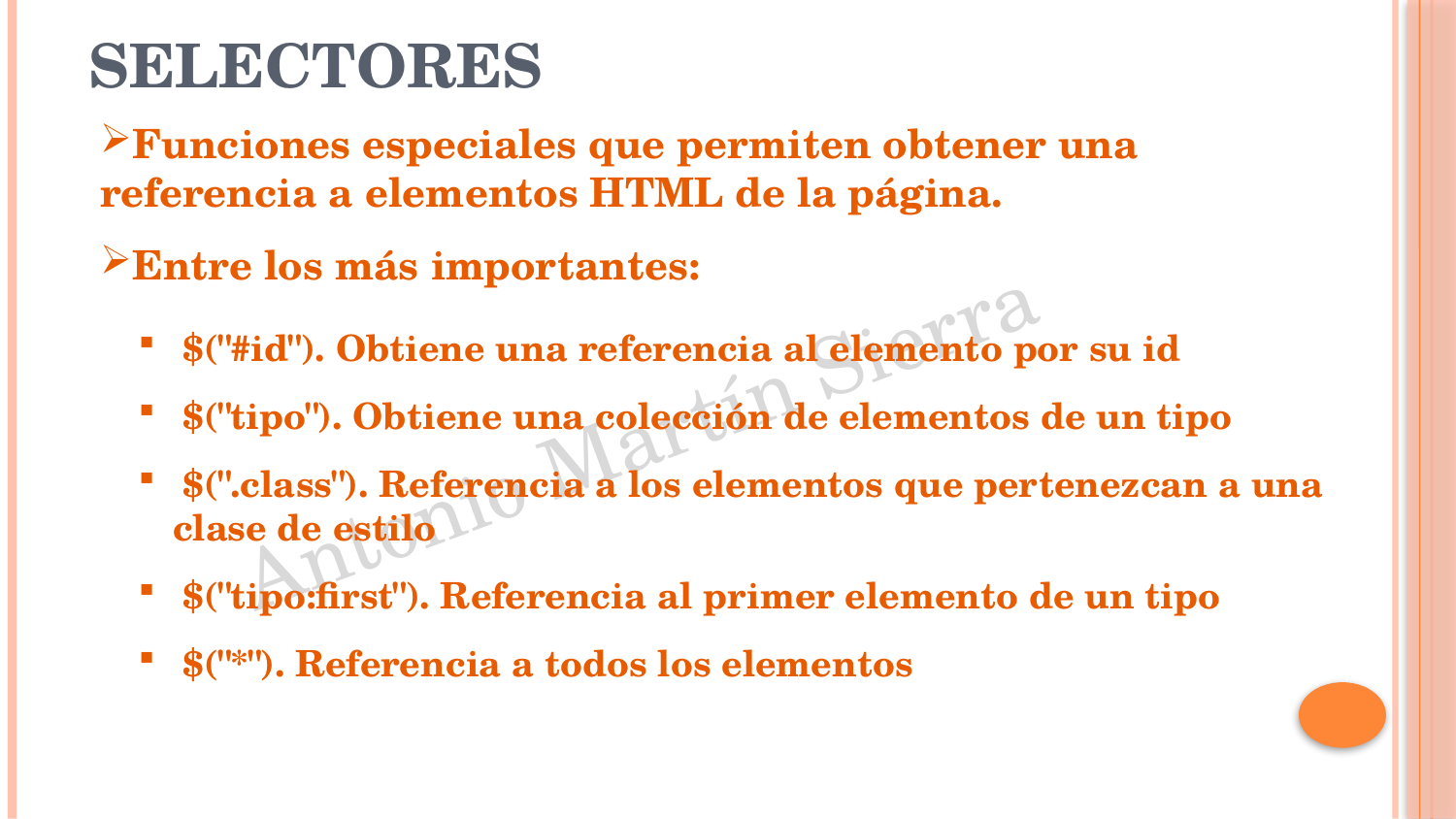

# Selectores
Funciones especiales que permiten obtener una referencia a elementos HTML de la página.
Entre los más importantes:
 $("#id"). Obtiene una referencia al elemento por su id
 $("tipo"). Obtiene una colección de elementos de un tipo
 $(".class"). Referencia a los elementos que pertenezcan a una clase de estilo
 $("tipo:first"). Referencia al primer elemento de un tipo
 $("*"). Referencia a todos los elementos